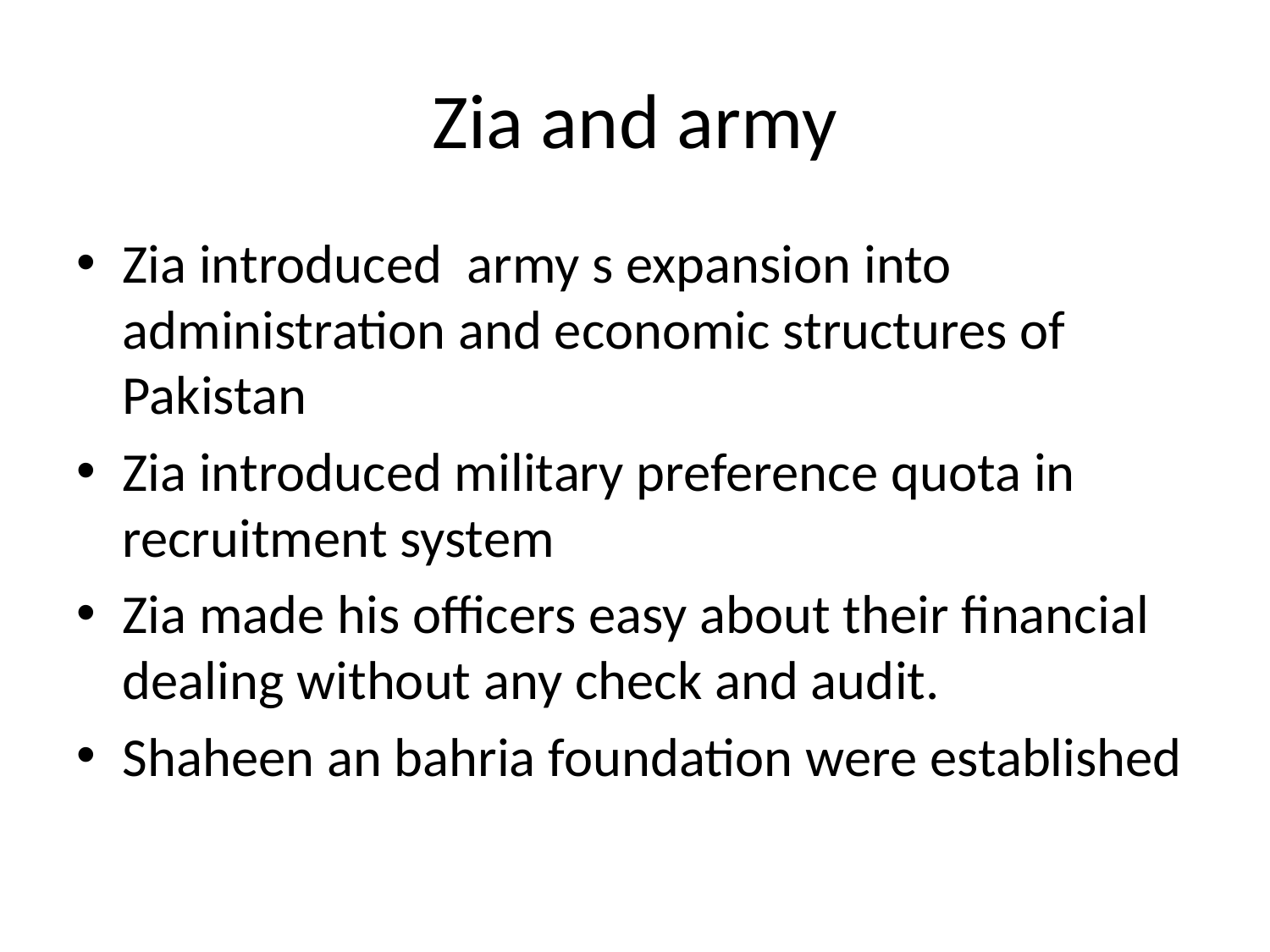

# Zia and army
Zia introduced  army s expansion into administration and economic structures of Pakistan
Zia introduced military preference quota in recruitment system
Zia made his officers easy about their financial dealing without any check and audit.
Shaheen an bahria foundation were established